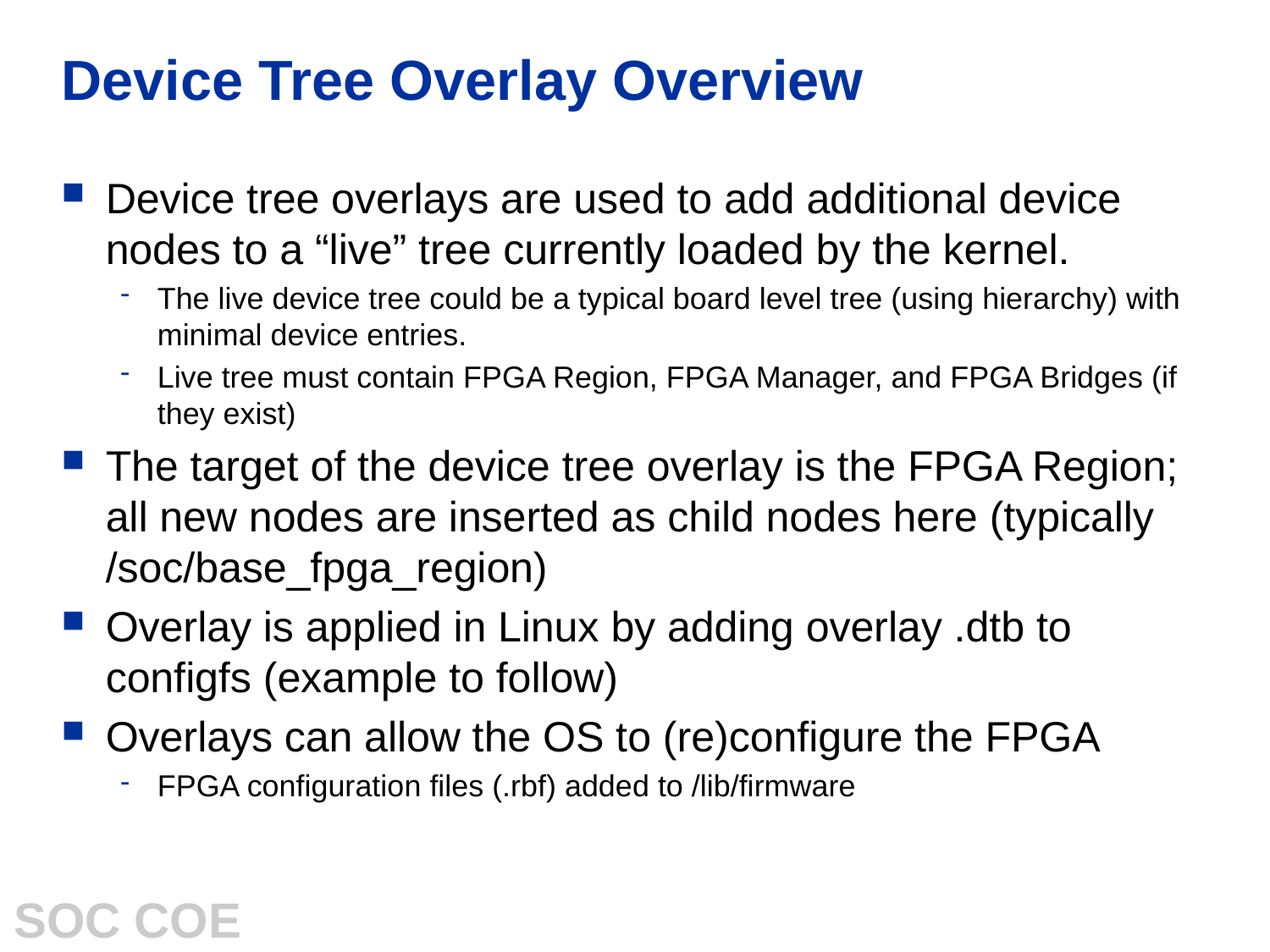

# Device Tree Overlay Overview
Device tree overlays are used to add additional device nodes to a “live” tree currently loaded by the kernel.
The live device tree could be a typical board level tree (using hierarchy) with minimal device entries.
Live tree must contain FPGA Region, FPGA Manager, and FPGA Bridges (if they exist)
The target of the device tree overlay is the FPGA Region; all new nodes are inserted as child nodes here (typically /soc/base_fpga_region)
Overlay is applied in Linux by adding overlay .dtb to configfs (example to follow)
Overlays can allow the OS to (re)configure the FPGA
FPGA configuration files (.rbf) added to /lib/firmware